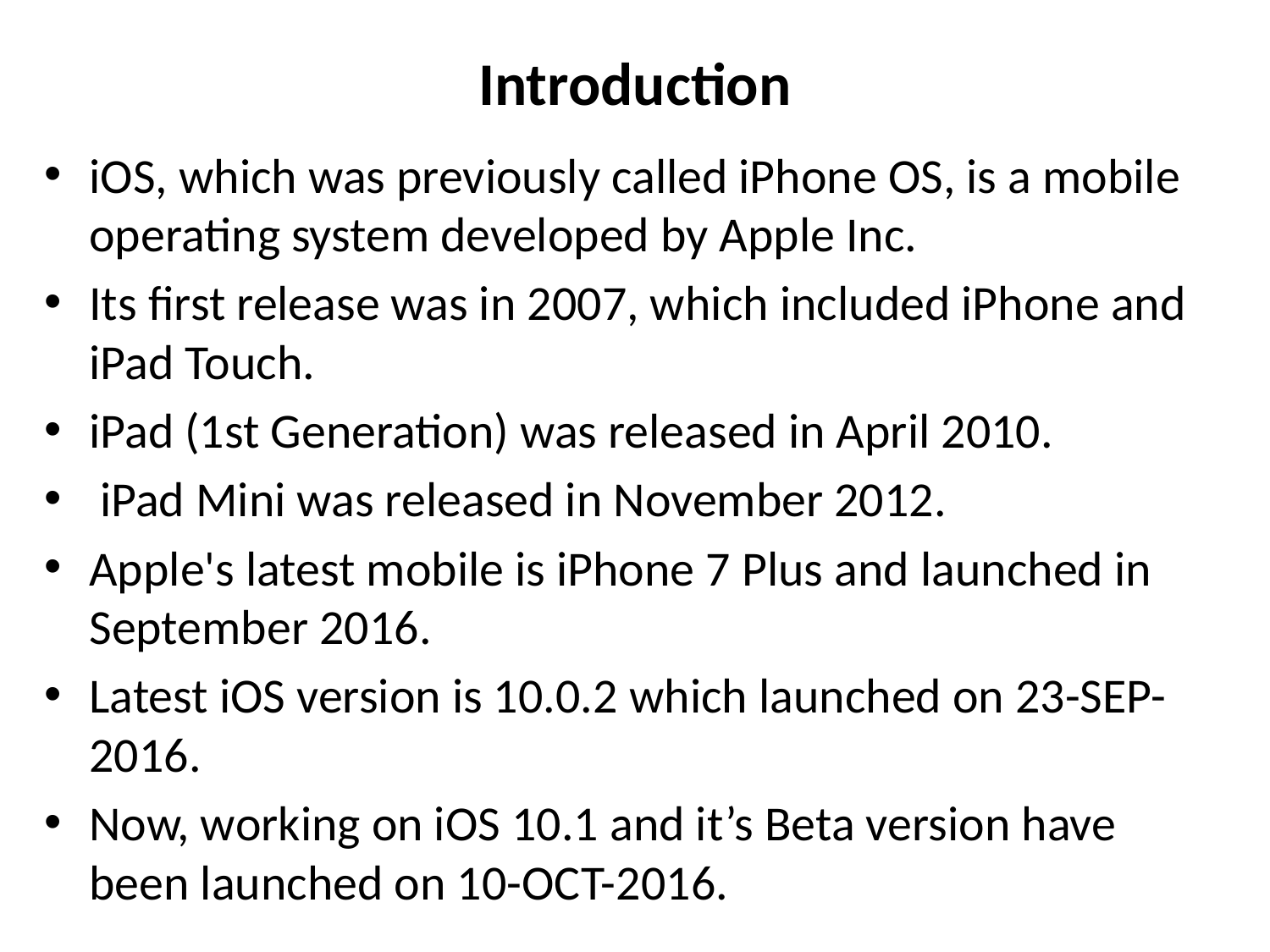

# Introduction
iOS, which was previously called iPhone OS, is a mobile operating system developed by Apple Inc.
Its first release was in 2007, which included iPhone and iPad Touch.
iPad (1st Generation) was released in April 2010.
 iPad Mini was released in November 2012.
Apple's latest mobile is iPhone 7 Plus and launched in September 2016.
Latest iOS version is 10.0.2 which launched on 23-SEP-2016.
Now, working on iOS 10.1 and it’s Beta version have been launched on 10-OCT-2016.